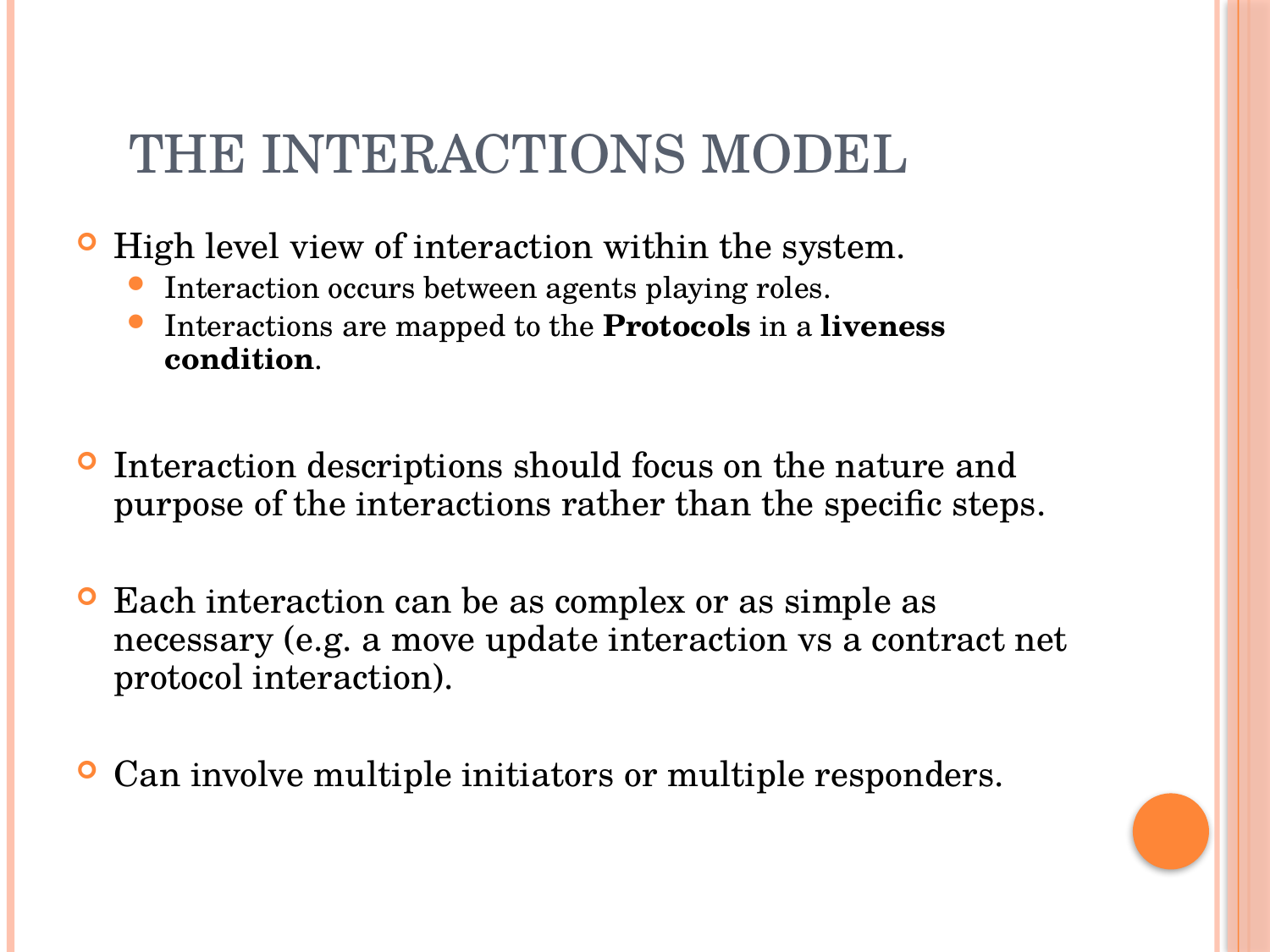

# The Interactions Model
High level view of interaction within the system.
Interaction occurs between agents playing roles.
Interactions are mapped to the Protocols in a liveness condition.

Interaction descriptions should focus on the nature and purpose of the interactions rather than the specific steps.

Each interaction can be as complex or as simple as necessary (e.g. a move update interaction vs a contract net protocol interaction).

Can involve multiple initiators or multiple responders.